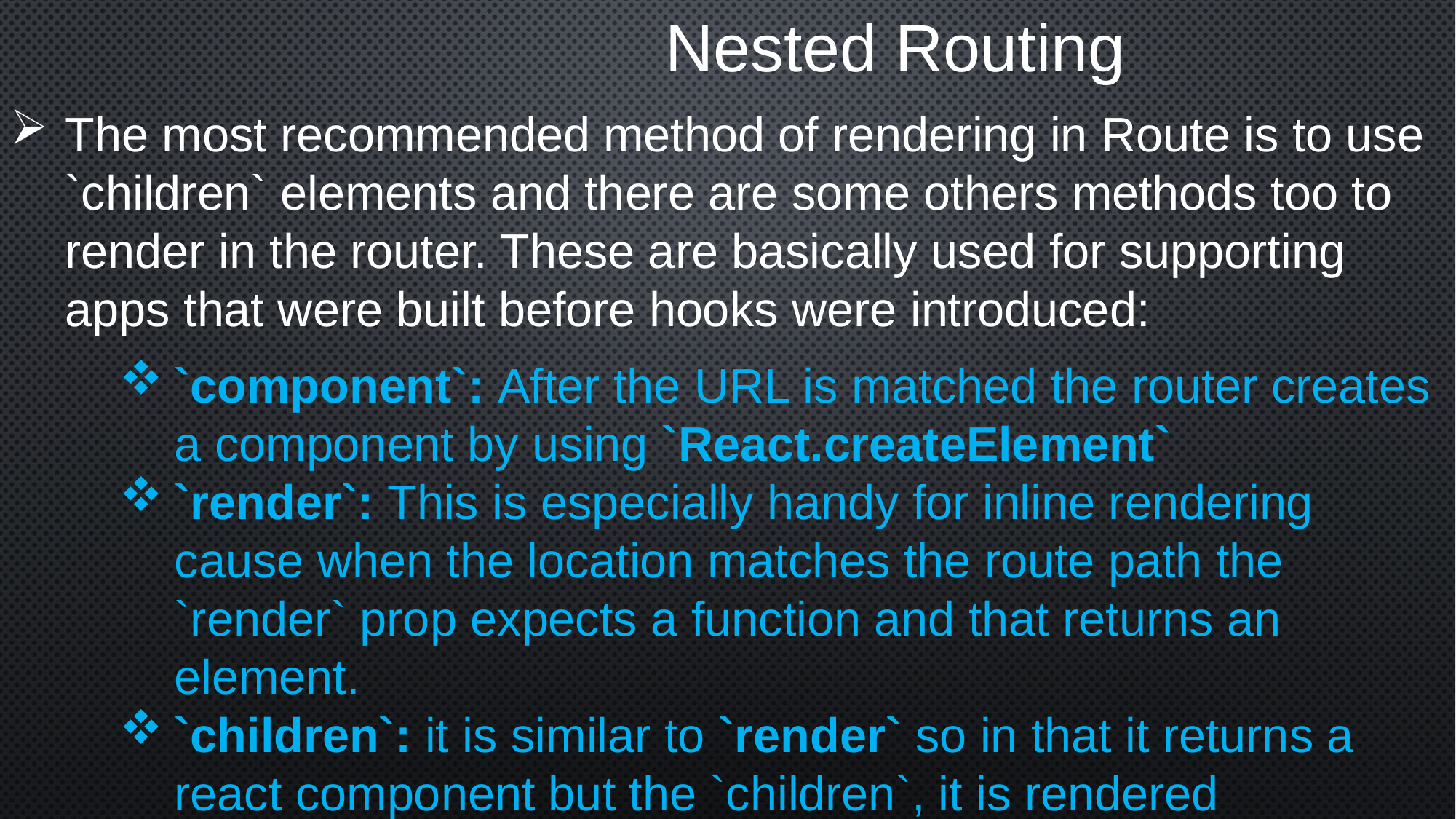

Nested Routing

The most recommended method of rendering in Route is to use `children` elements and there are some others methods too to render in the router. These are basically used for supporting apps that were built before hooks were introduced:

`component`: After the URL is matched the router creates a component by using `React.createElement`
`render`: This is especially handy for inline rendering cause when the location matches the route path the `render` prop expects a function and that returns an element.
`children`: it is similar to `render` so in that it returns a react component but the `children`, it is rendered simultaneously until whether the path is matched or not.